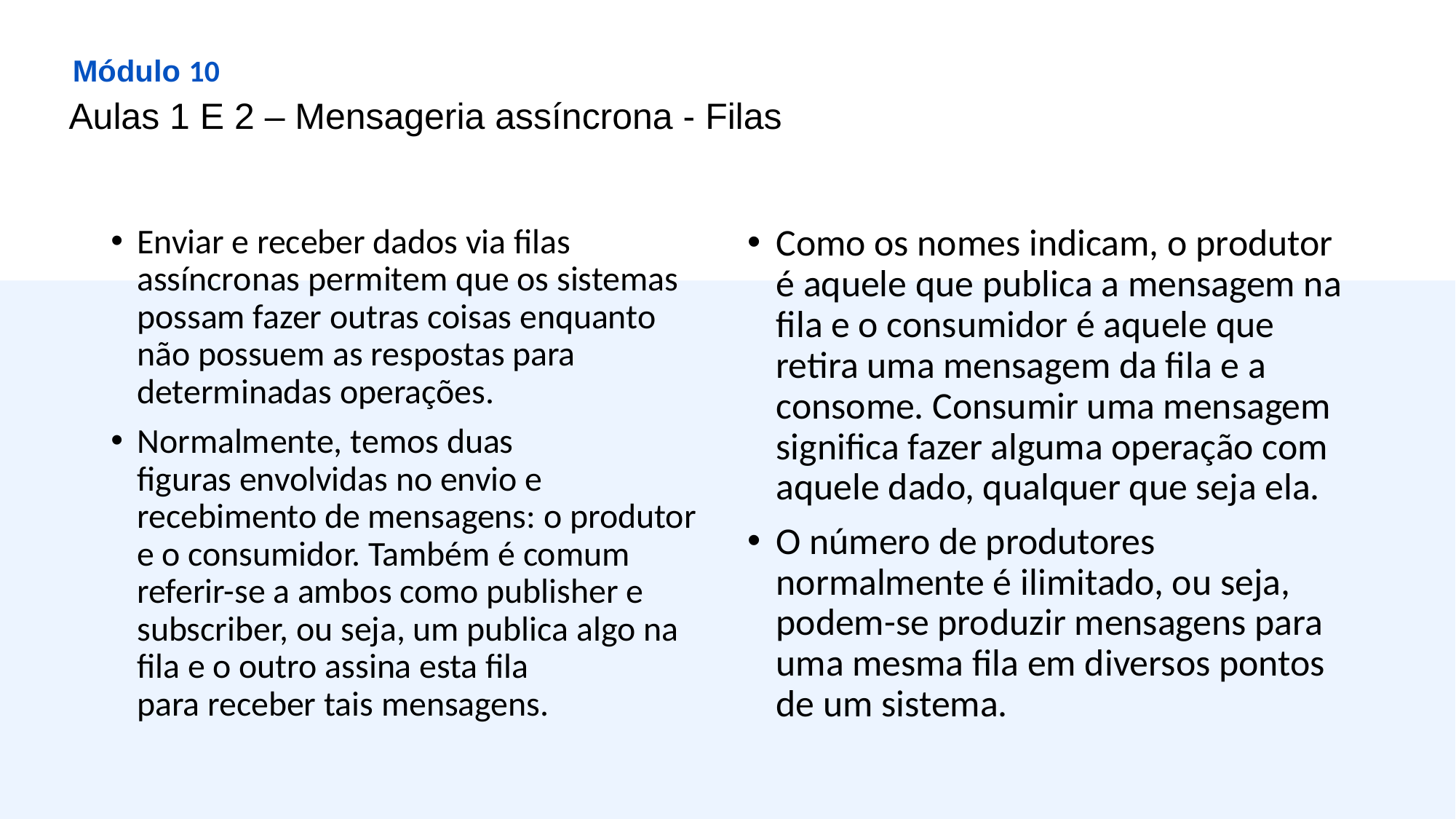

Módulo 10
Aulas 1 E 2 – Mensageria assíncrona - Filas
Enviar e receber dados via filas assíncronas permitem que os sistemas possam fazer outras coisas enquanto não possuem as respostas para determinadas operações.
Normalmente, temos duas figuras envolvidas no envio e recebimento de mensagens: o produtor e o consumidor. Também é comum referir-se a ambos como publisher e subscriber, ou seja, um publica algo na fila e o outro assina esta fila para receber tais mensagens.
Como os nomes indicam, o produtor é aquele que publica a mensagem na fila e o consumidor é aquele que retira uma mensagem da fila e a consome. Consumir uma mensagem significa fazer alguma operação com aquele dado, qualquer que seja ela.
O número de produtores normalmente é ilimitado, ou seja, podem-se produzir mensagens para uma mesma fila em diversos pontos de um sistema.